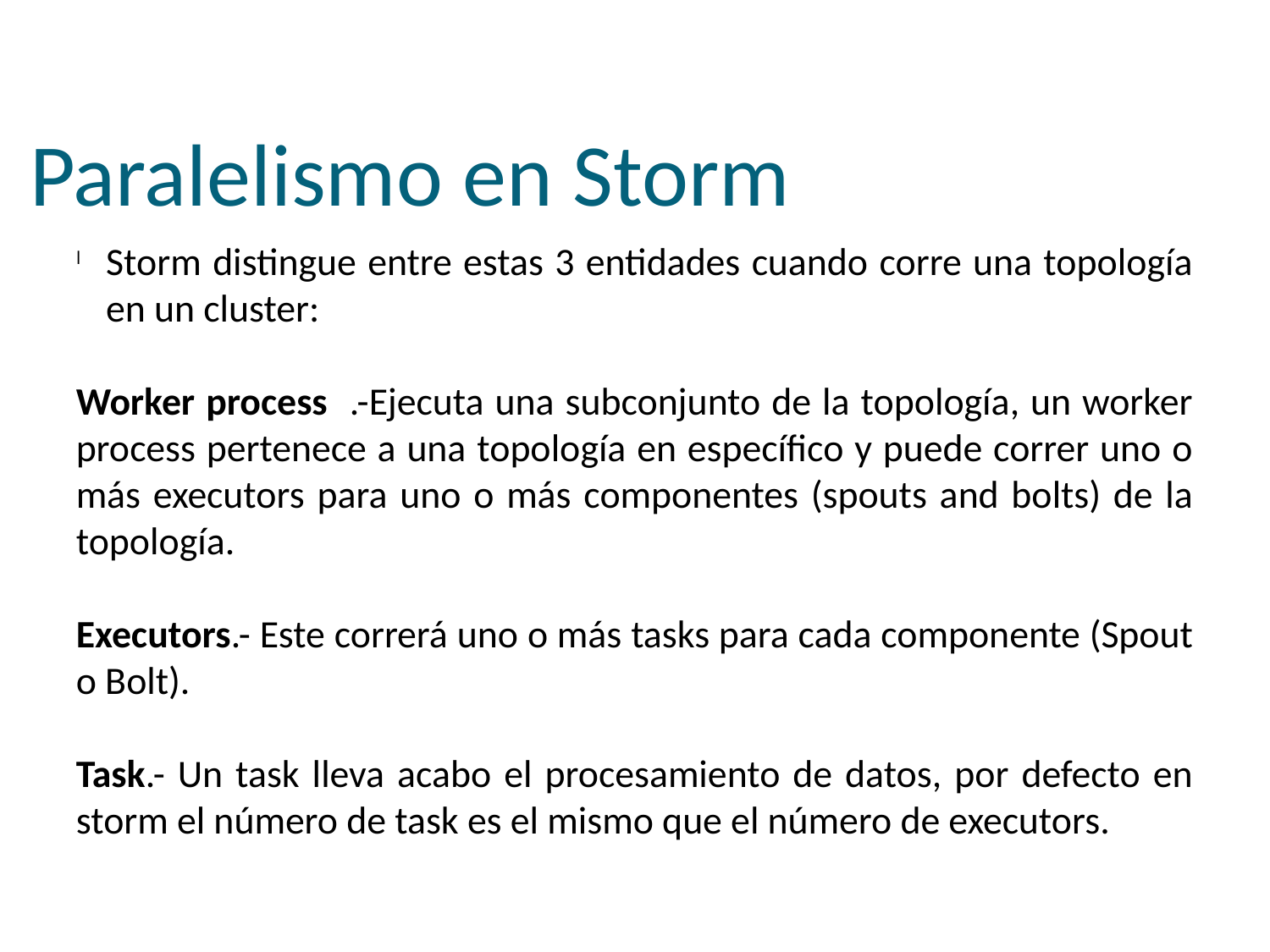

Paralelismo en Storm
Storm distingue entre estas 3 entidades cuando corre una topología en un cluster:

Worker process  .-Ejecuta una subconjunto de la topología, un worker process pertenece a una topología en específico y puede correr uno o más executors para uno o más componentes (spouts and bolts) de la topología.

Executors.- Este correrá uno o más tasks para cada componente (Spout o Bolt).

Task.- Un task lleva acabo el procesamiento de datos, por defecto en storm el número de task es el mismo que el número de executors.